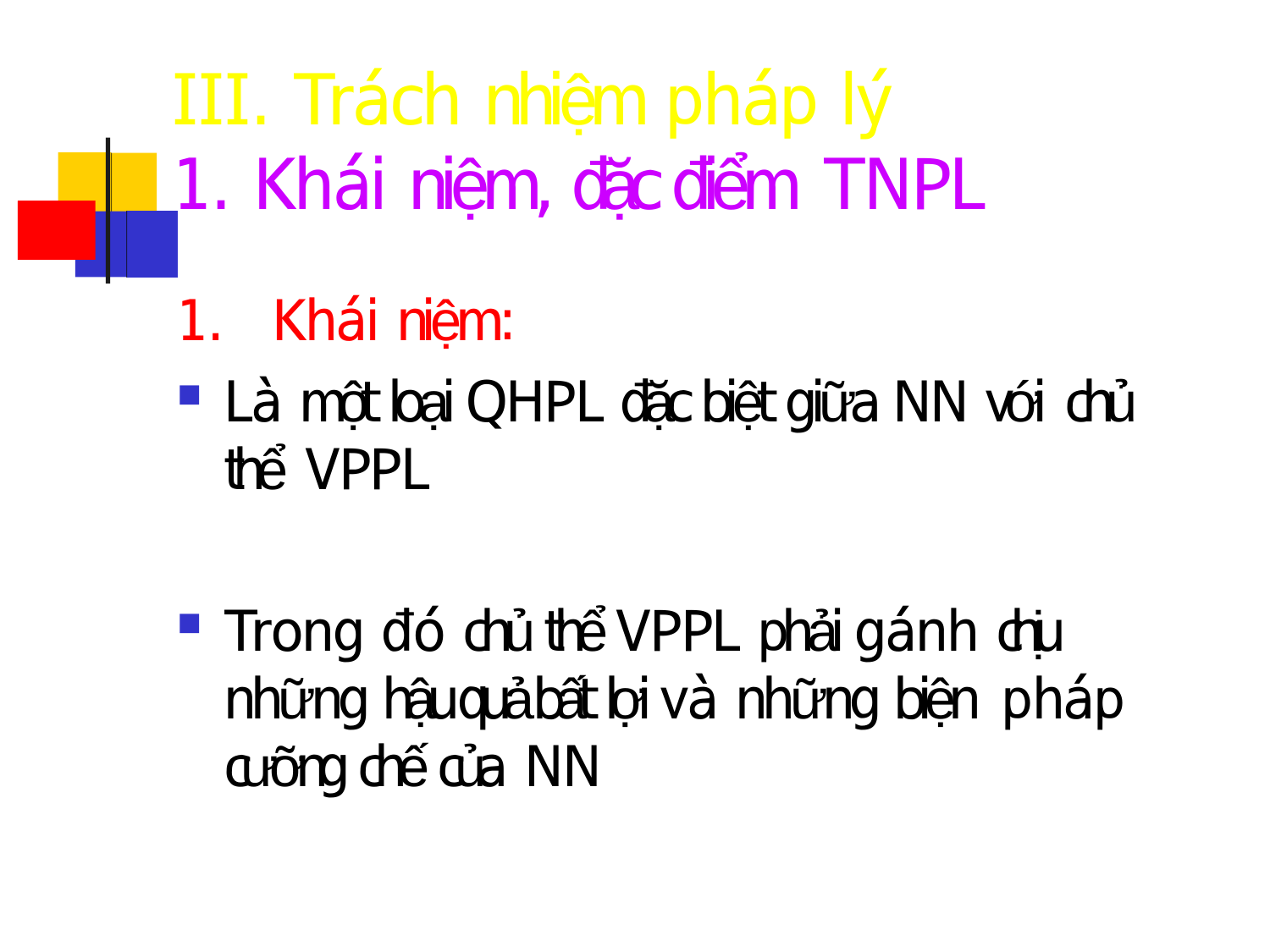

# III. Trách nhiệm pháp lý
Khái niệm, đặc điểm TNPL
Khái niệm:
Là một loại QHPL đặc biệt giữa NN với  chủ thể VPPL

Trong đó chủ thể VPPL phải gánh chịu  những hậu quả bất lợi và những biện  pháp cưỡng chế của NN